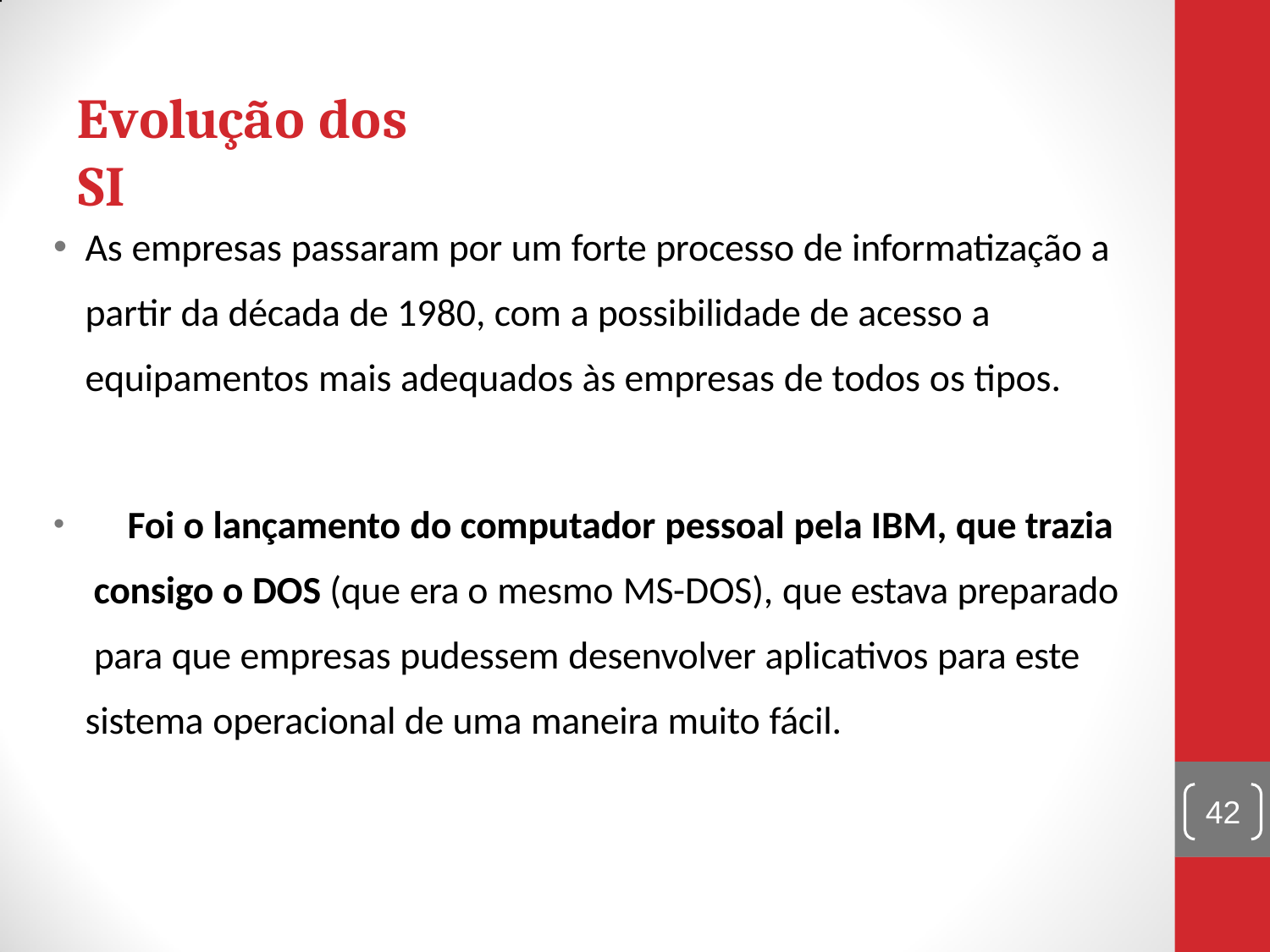

# Evolução dos SI
As empresas passaram por um forte processo de informatização a  partir da década de 1980, com a possibilidade de acesso a  equipamentos mais adequados às empresas de todos os tipos.

	Foi o lançamento do computador pessoal pela IBM, que trazia  consigo o DOS (que era o mesmo MS-DOS), que estava preparado  para que empresas pudessem desenvolver aplicativos para este  sistema operacional de uma maneira muito fácil.

42